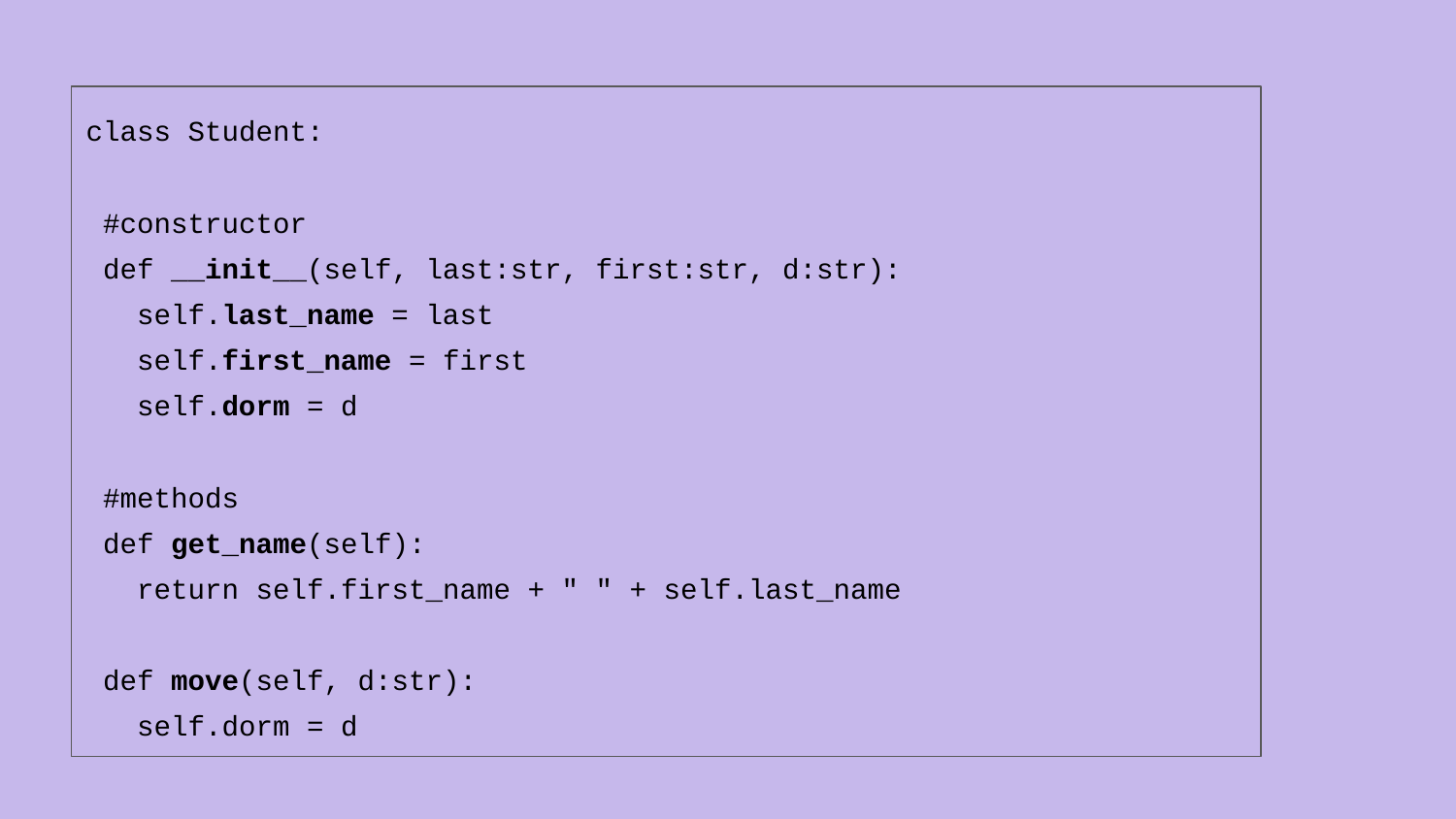

class Student:

 #constructor
 def __init__(self, last:str, first:str, d:str):
   self.last_name = last
   self.first_name = first
   self.dorm = d

 #methods
 def get_name(self):
   return self.first_name + " " + self.last_name

 def move(self, d:str):
   self.dorm = d